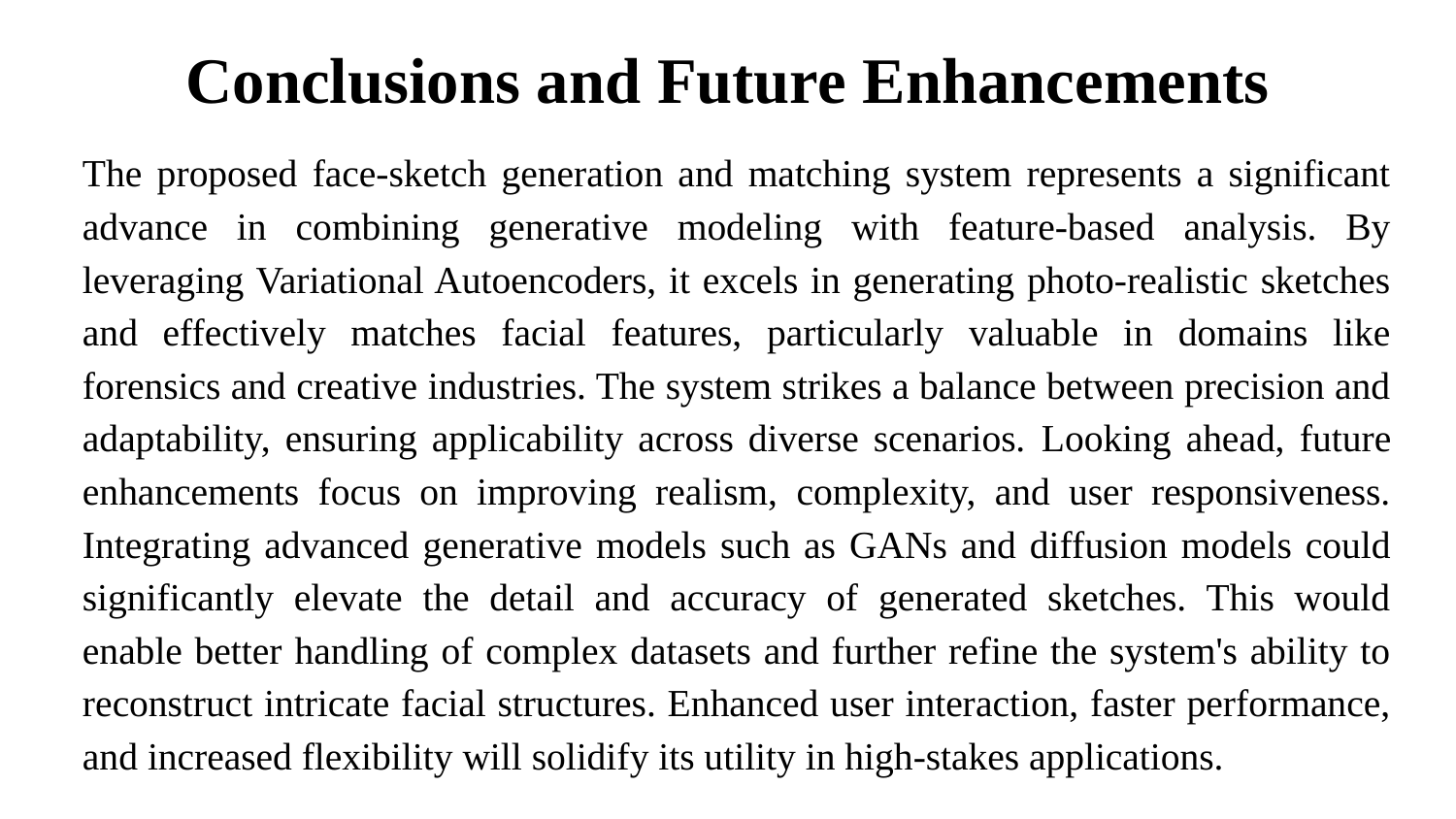

# Conclusions and Future Enhancements
The proposed face-sketch generation and matching system represents a significant advance in combining generative modeling with feature-based analysis. By leveraging Variational Autoencoders, it excels in generating photo-realistic sketches and effectively matches facial features, particularly valuable in domains like forensics and creative industries. The system strikes a balance between precision and adaptability, ensuring applicability across diverse scenarios. Looking ahead, future enhancements focus on improving realism, complexity, and user responsiveness. Integrating advanced generative models such as GANs and diffusion models could significantly elevate the detail and accuracy of generated sketches. This would enable better handling of complex datasets and further refine the system's ability to reconstruct intricate facial structures. Enhanced user interaction, faster performance, and increased flexibility will solidify its utility in high-stakes applications.